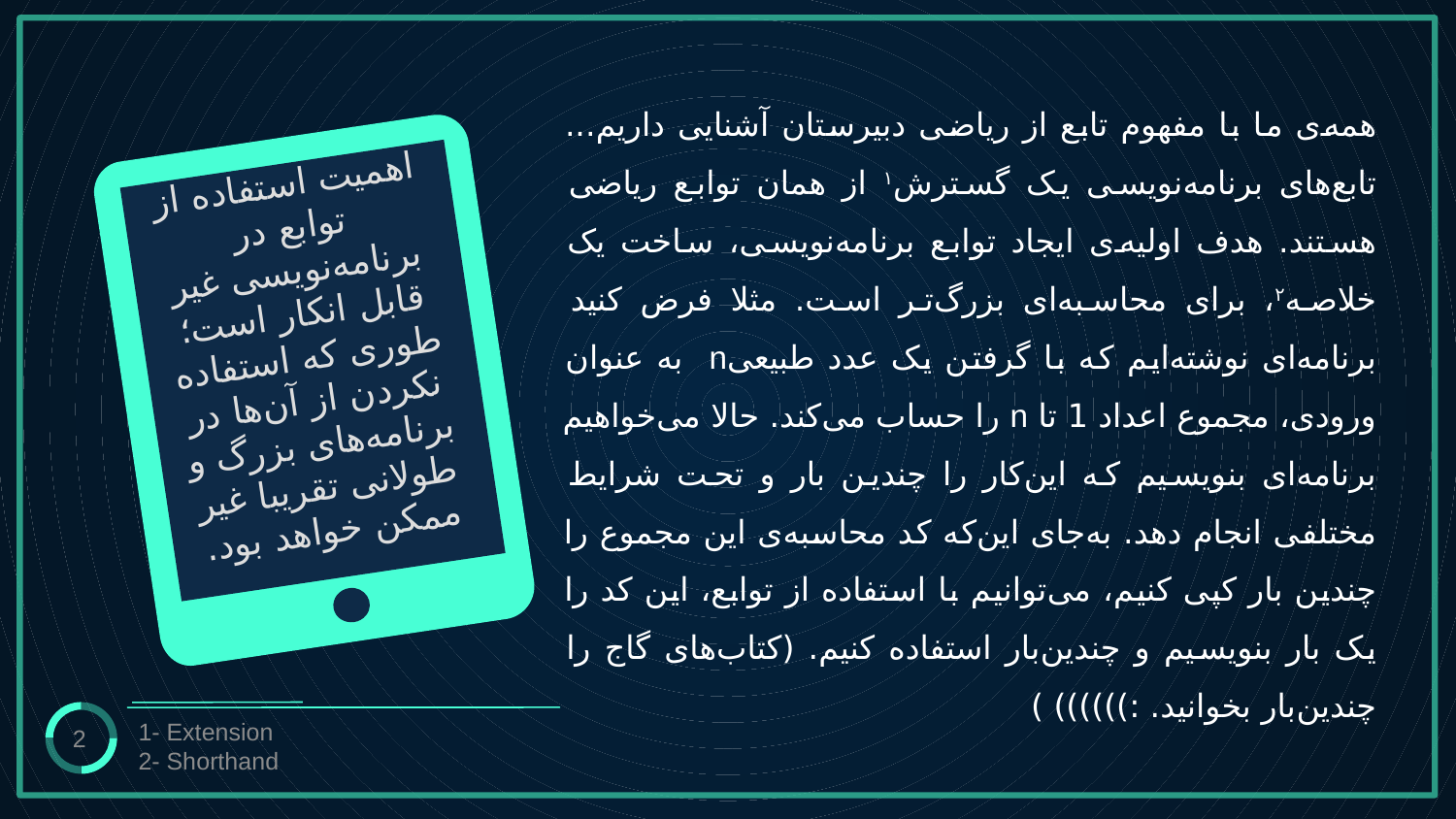

اهمیت استفاده از توابع در برنامه‌نویسی غیر قابل انکار است؛ طوری که استفاده نکردن از آن‌ها در برنامه‌های بزرگ و طولانی تقریبا غیر ممکن خواهد بود.

همه‌ی ما با مفهوم تابع از ریاضی دبیرستان آشنایی داریم... تابع‌های ‌‌برنامه‌نویسی یک گسترش۱ از همان توابع ریاضی هستند. هدف اولیه‌ی ایجاد توابع برنامه‌نویسی، ساخت یک خلاصه۲، برای محاسبه‌ای بزرگ‌تر است. مثلا فرض کنید برنامه‌ای نوشته‌ایم که با گرفتن یک عدد طبیعیn  به عنوان ورودی، مجموع اعداد 1 تا n را حساب می‌کند. حالا می‌خواهیم برنامه‌ای بنویسیم که این‌کار را چندین بار و تحت شرایط مختلفی انجام دهد. به‌جای این‌که کد محاسبه‌ی این مجموع را چندین بار کپی کنیم، می‌توانیم با استفاده از توابع، این کد را یک بار بنویسیم و چندین‌بار استفاده کنیم. (کتاب‌های گاج را چندین‌بار بخوانید. :)))))) )
1- Extension
2- Shorthand
2